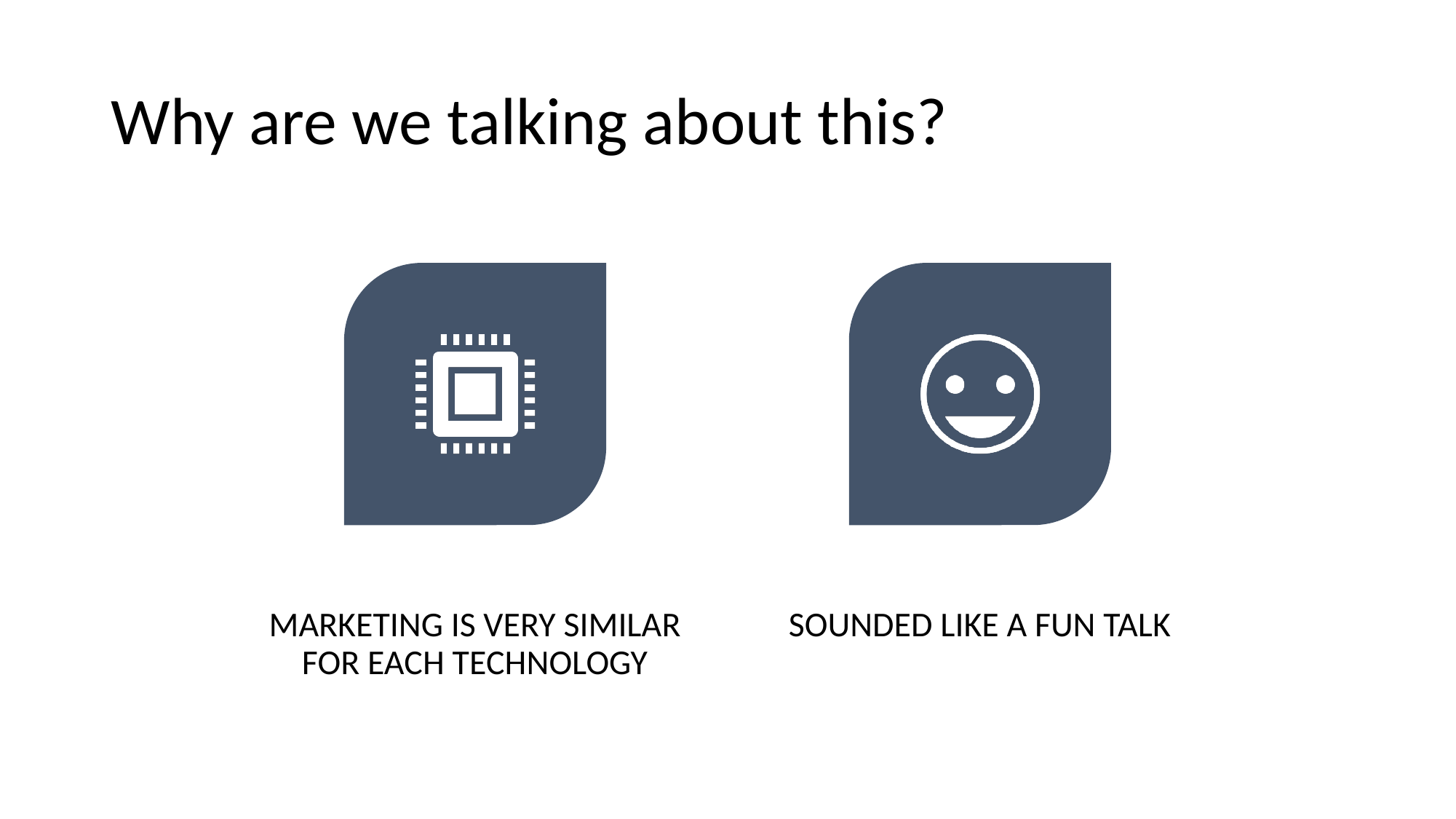

# Why are we talking about this?
Marketing is very similar for each technology
Sounded like a fun talk